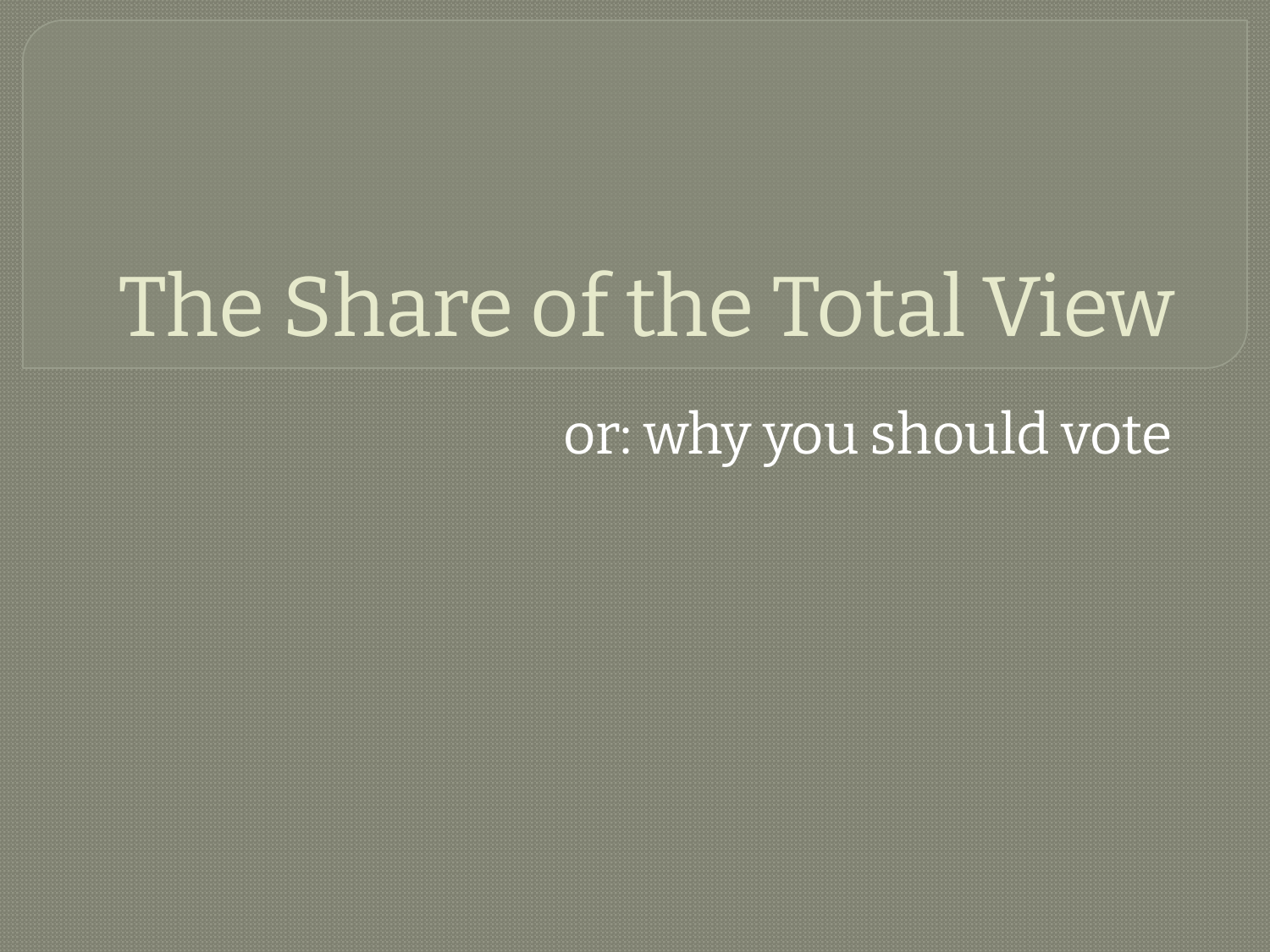

# The Share of the Total View
or: why you should vote